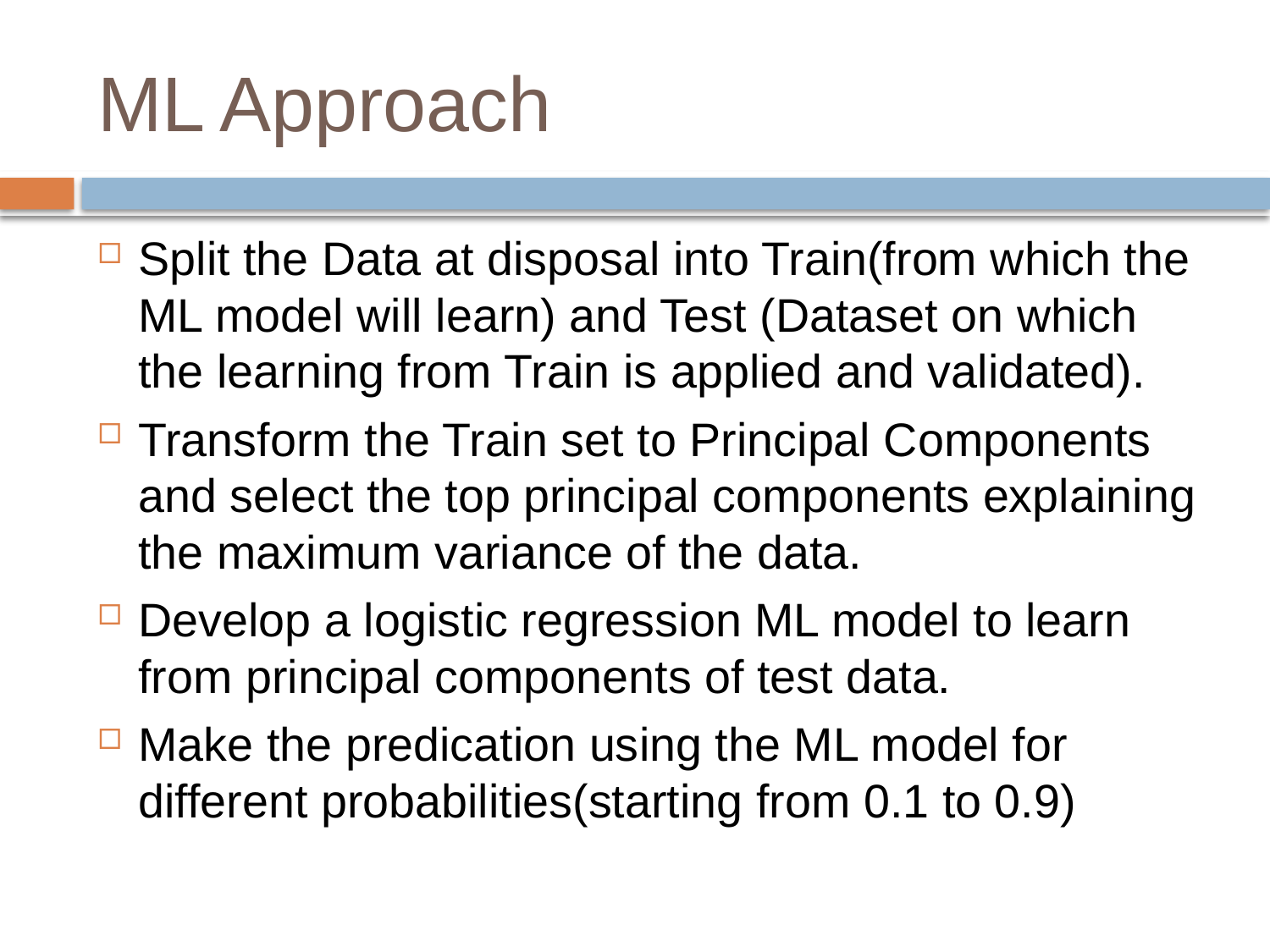

# ML Approach
Split the Data at disposal into Train(from which the ML model will learn) and Test (Dataset on which the learning from Train is applied and validated).
Transform the Train set to Principal Components and select the top principal components explaining the maximum variance of the data.
Develop a logistic regression ML model to learn from principal components of test data.
Make the predication using the ML model for different probabilities(starting from 0.1 to 0.9)